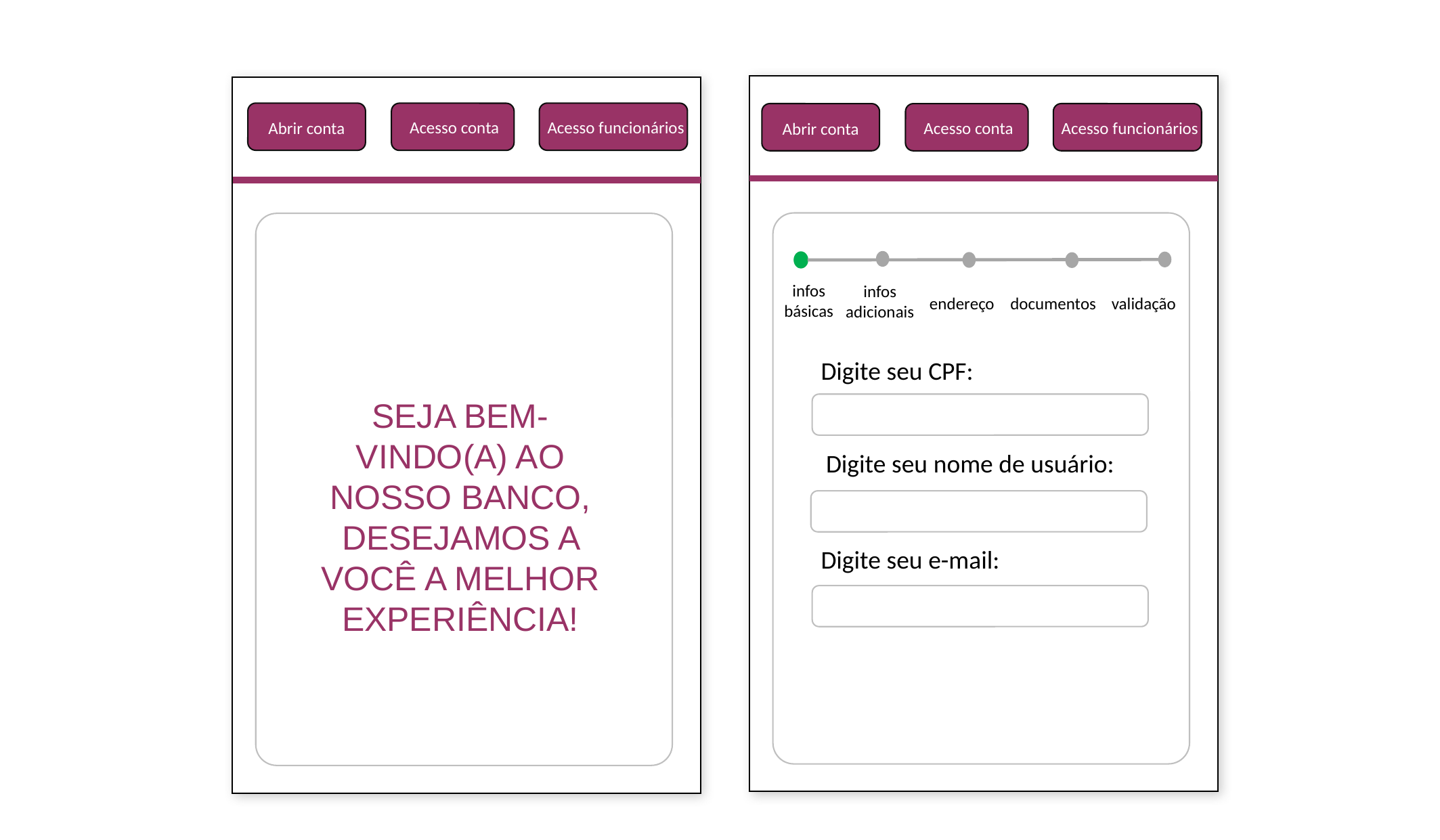

Acesso funcionários
Acesso conta
Abrir conta

infos básicas
infos adicionais
validação
endereço
documentos
Digite seu CPF:

Digite seu nome de usuário:

Digite seu e-mail:

Acesso funcionários
Acesso conta
Abrir conta

SEJA BEM-VINDO(A) AO NOSSO BANCO, DESEJAMOS A VOCÊ A MELHOR EXPERIÊNCIA!